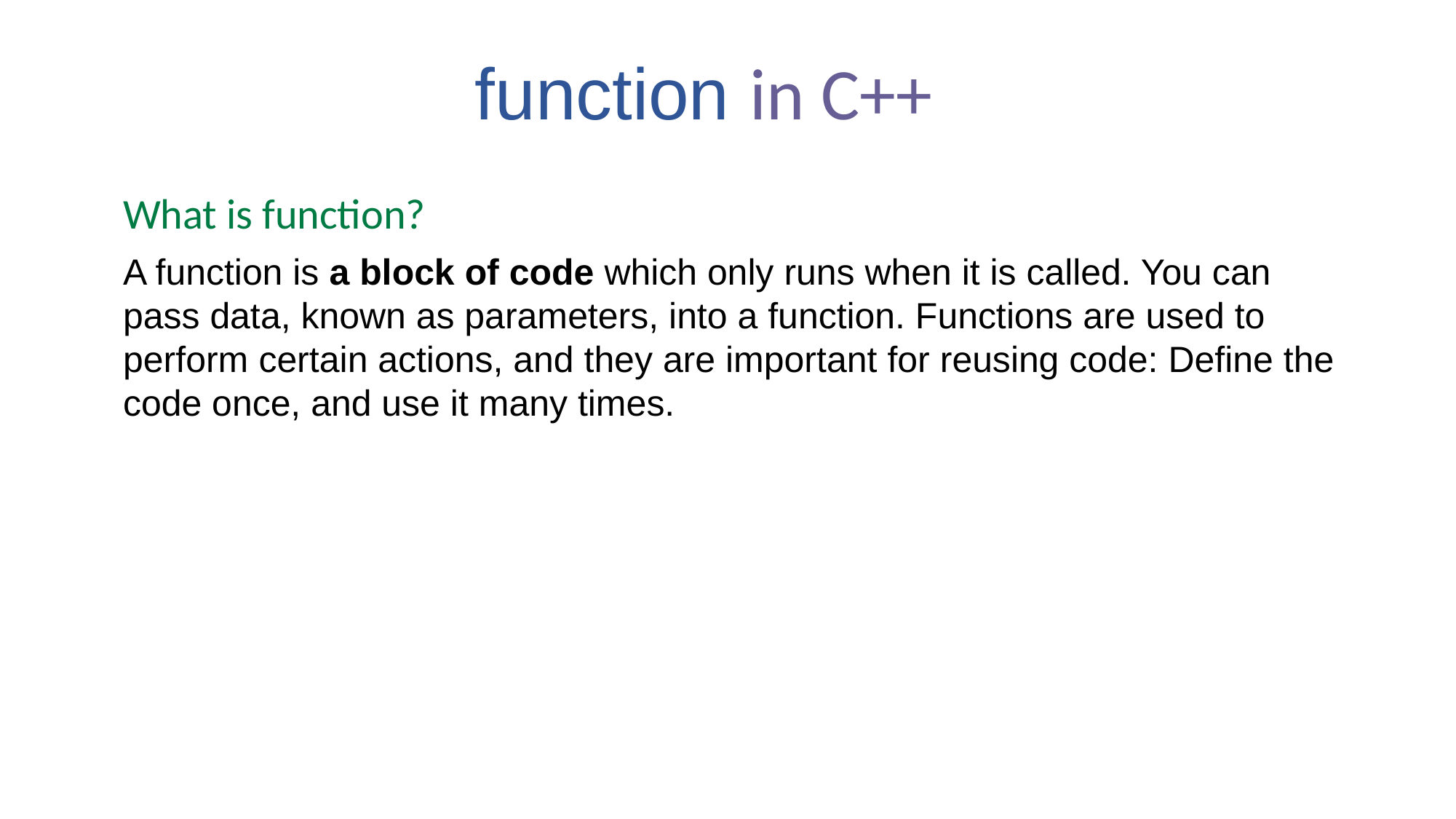

function in C++
What is function?
A function is a block of code which only runs when it is called. You can pass data, known as parameters, into a function. Functions are used to perform certain actions, and they are important for reusing code: Define the code once, and use it many times.